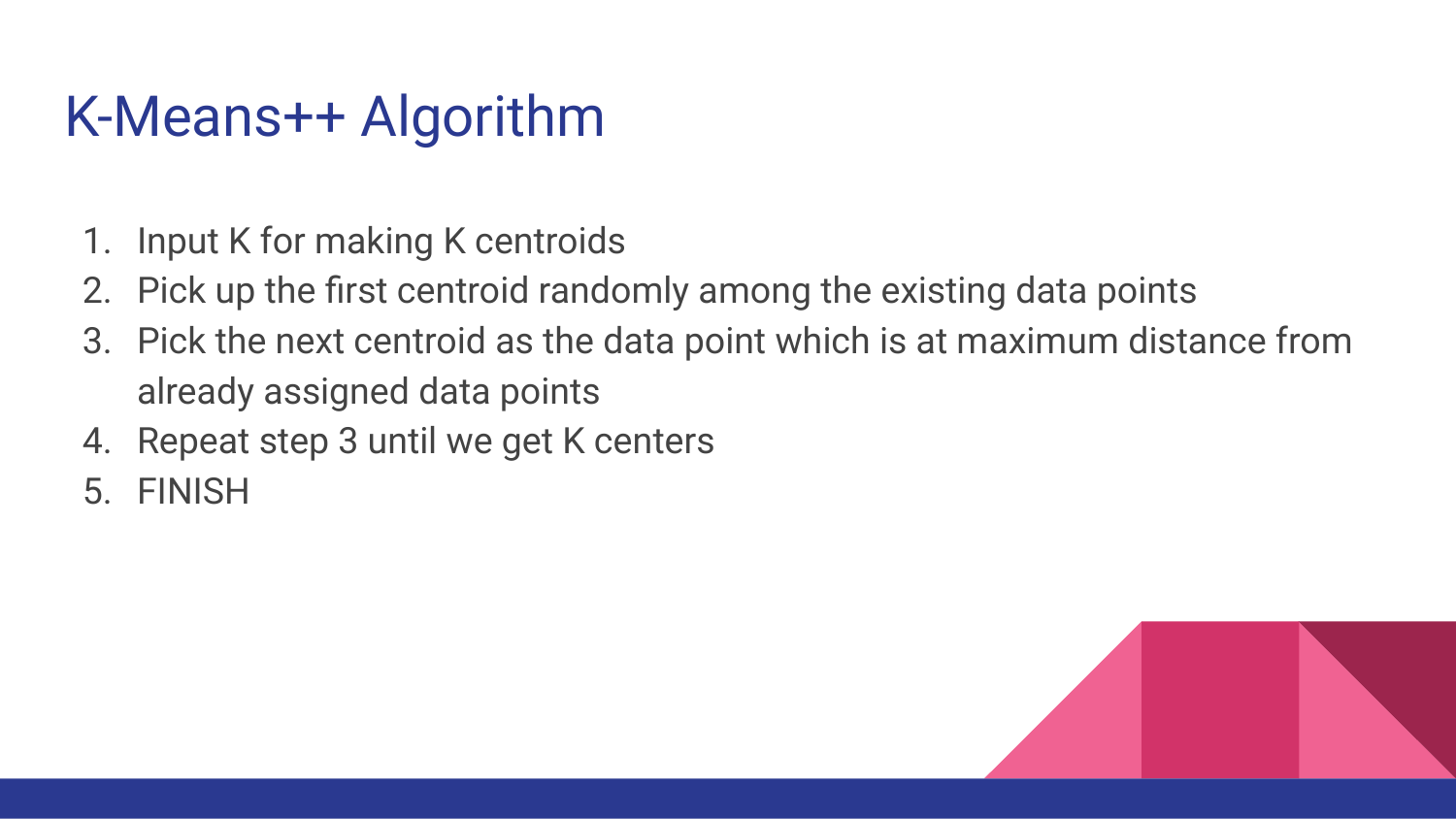

# K-Means++ Algorithm
Input K for making K centroids
Pick up the first centroid randomly among the existing data points
Pick the next centroid as the data point which is at maximum distance from already assigned data points
Repeat step 3 until we get K centers
FINISH